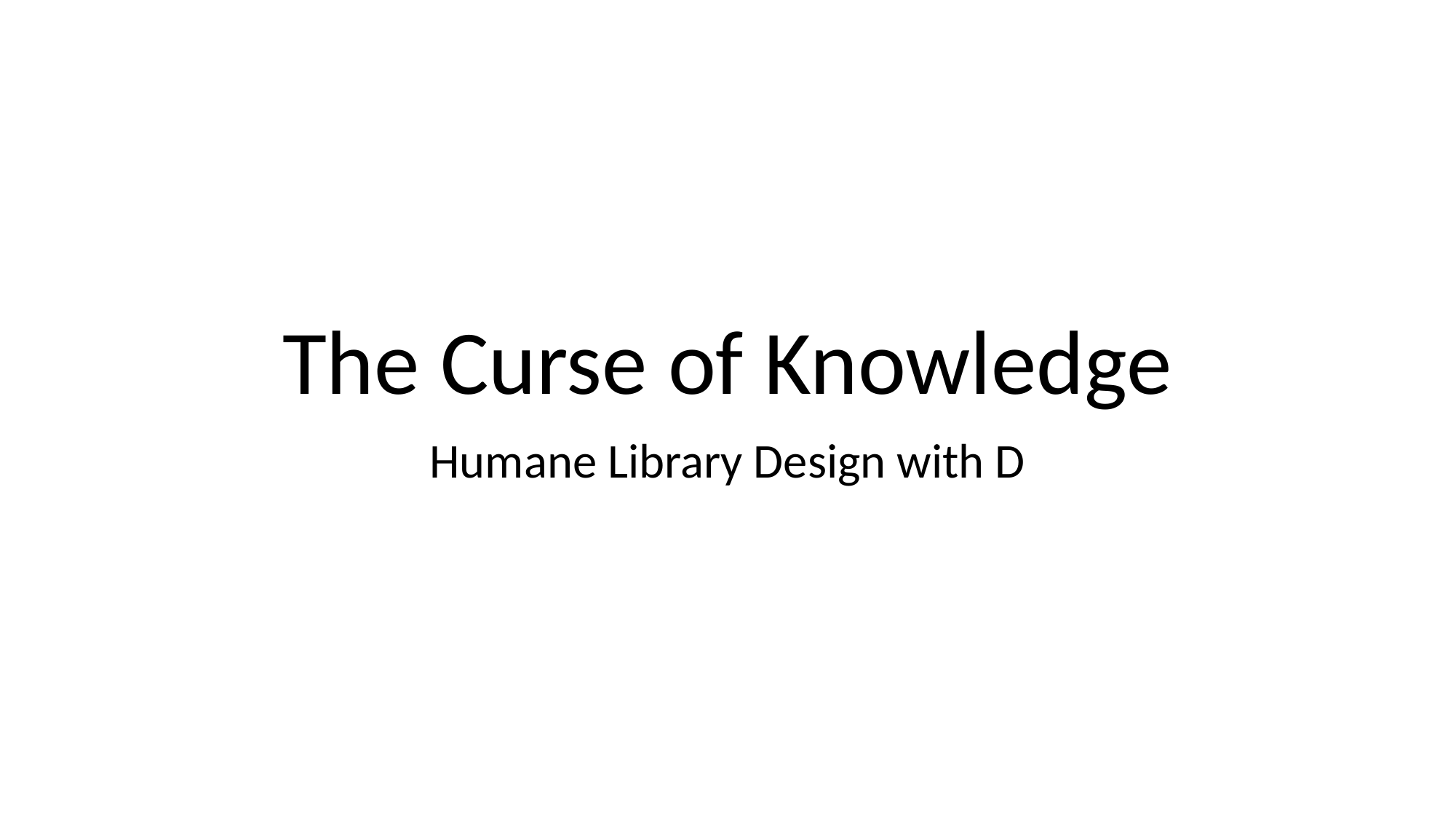

# The Curse of Knowledge
Humane Library Design with D